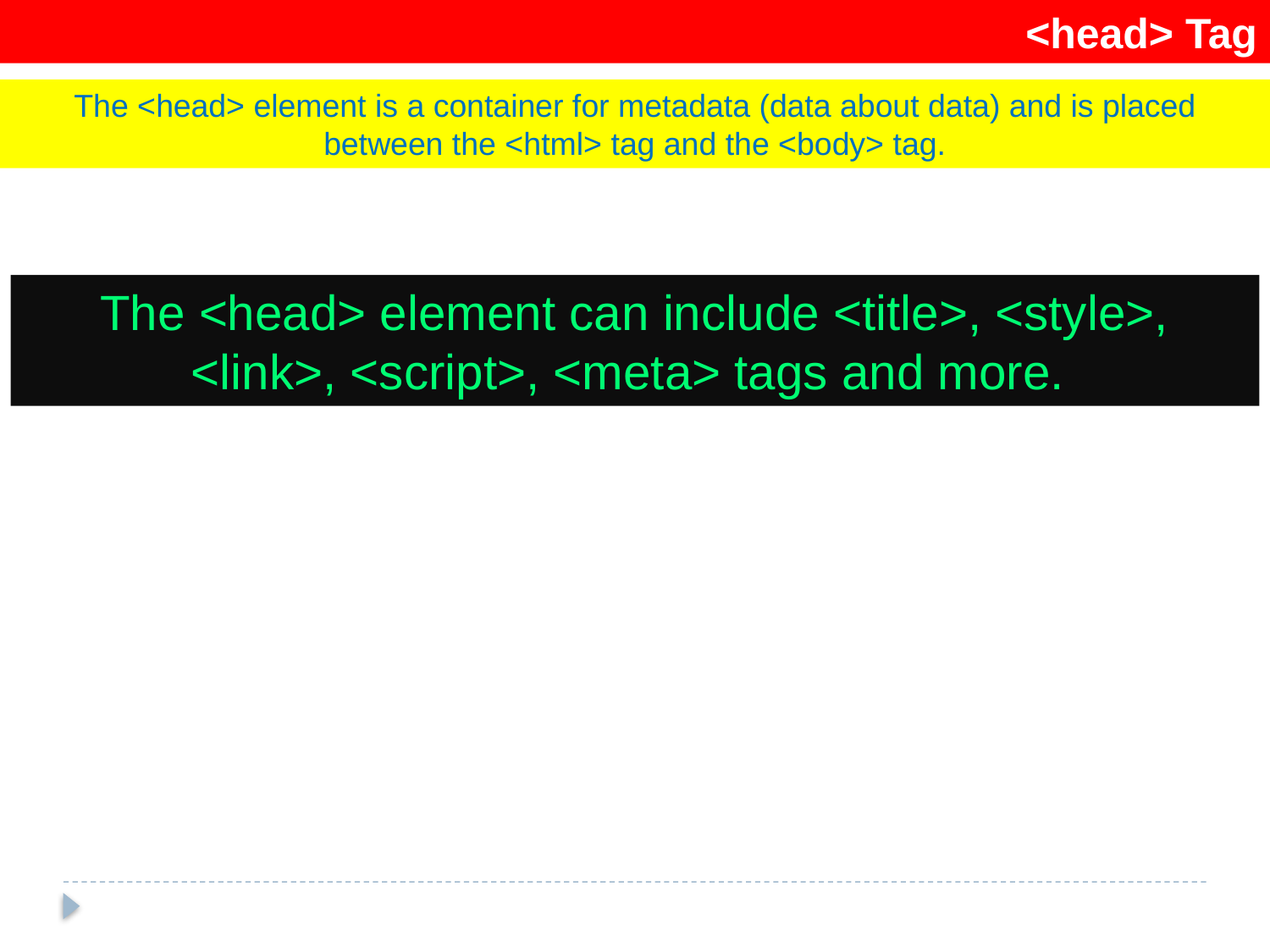

<head> Tag
The <head> element is a container for metadata (data about data) and is placed between the <html> tag and the <body> tag.
The <head> element can include <title>, <style>, <link>, <script>, <meta> tags and more.